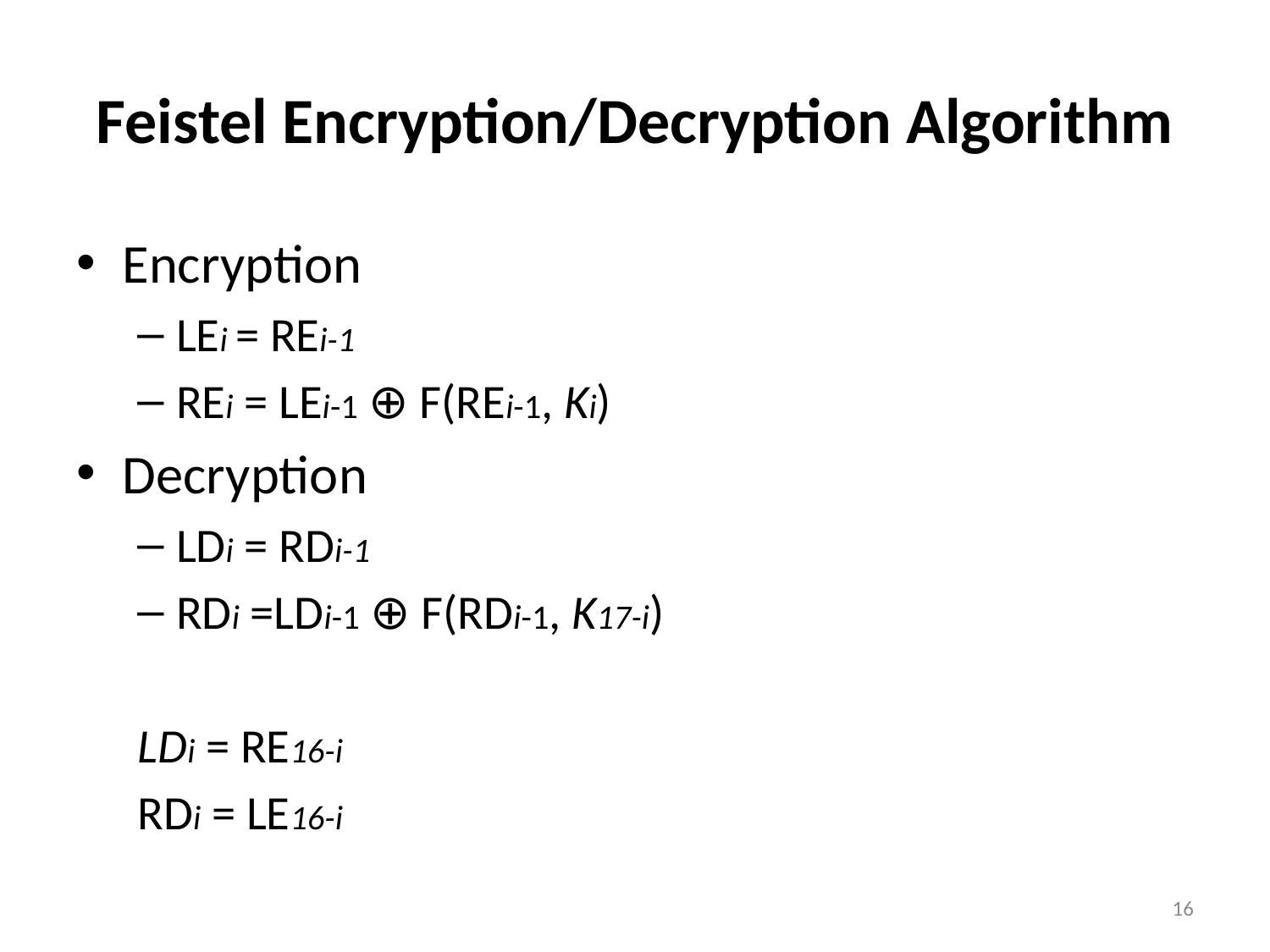

# Feistel Encryption/Decryption Algorithm
Encryption
LEi = REi-1
REi = LEi-1 ⊕ F(REi-1, Ki)
Decryption
LDi = RDi-1
RDi =LDi-1 ⊕ F(RDi-1, K17-i)

LDi = RE16-i
RDi = LE16-i

16